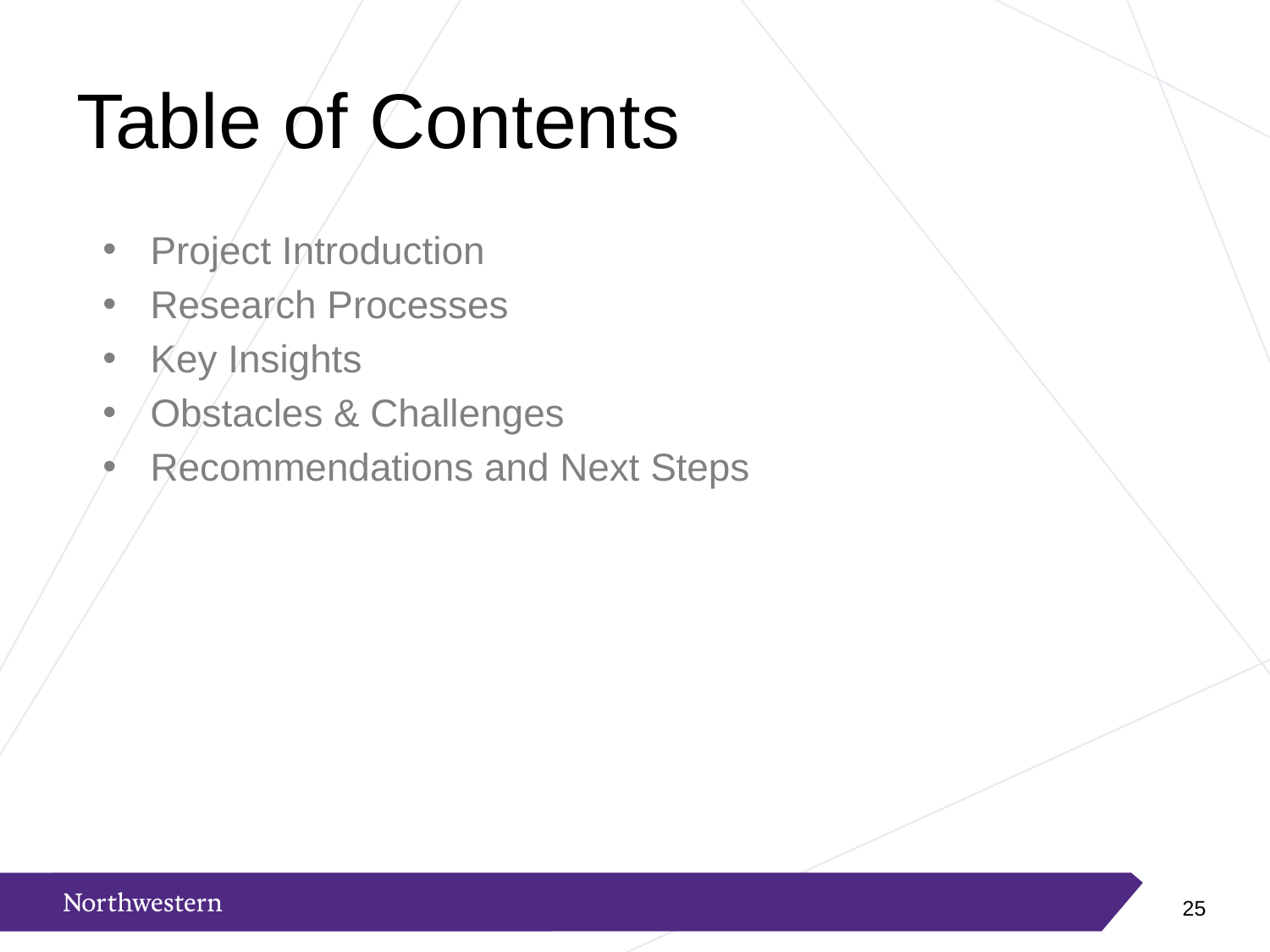

# Table of Contents
Project Introduction
Research Processes
Key Insights
Obstacles & Challenges
Recommendations and Next Steps
25